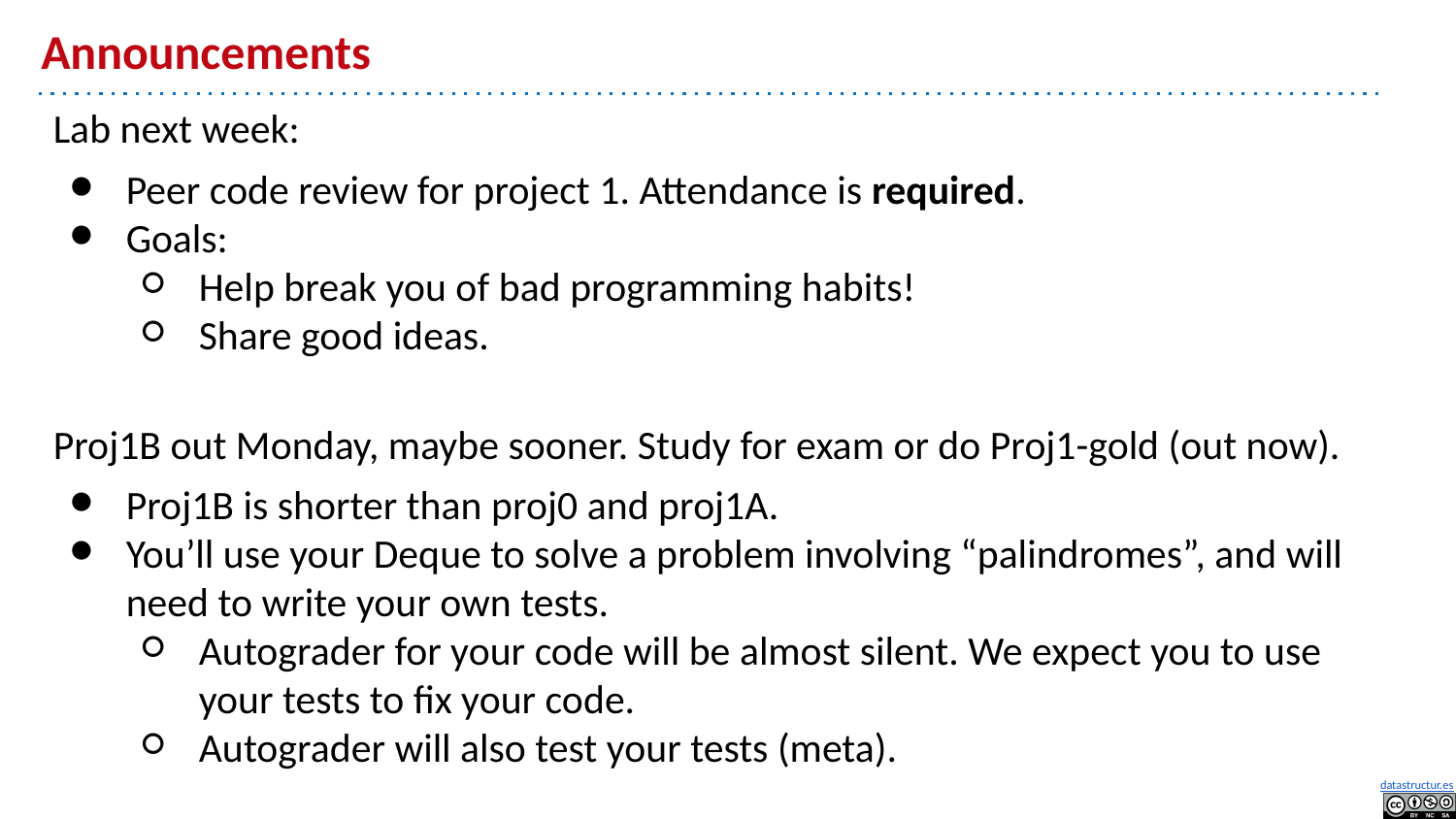

# Announcements
Lab next week:
Peer code review for project 1. Attendance is required.
Goals:
Help break you of bad programming habits!
Share good ideas.
Proj1B out Monday, maybe sooner. Study for exam or do Proj1-gold (out now).
Proj1B is shorter than proj0 and proj1A.
You’ll use your Deque to solve a problem involving “palindromes”, and will need to write your own tests.
Autograder for your code will be almost silent. We expect you to use your tests to fix your code.
Autograder will also test your tests (meta).